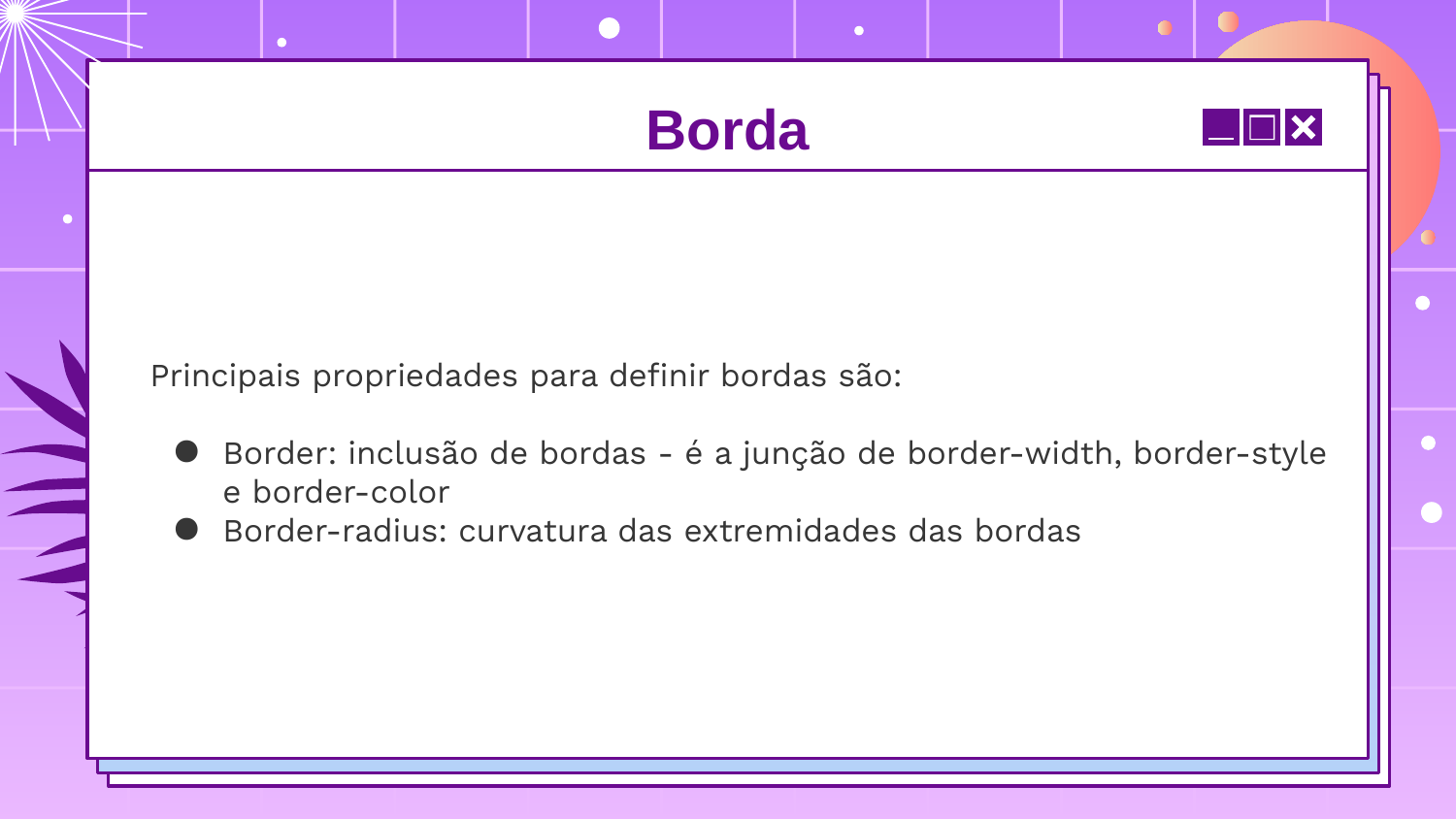

# Borda
Principais propriedades para definir bordas são:

Border: inclusão de bordas - é a junção de border-width, border-style e border-color
Border-radius: curvatura das extremidades das bordas